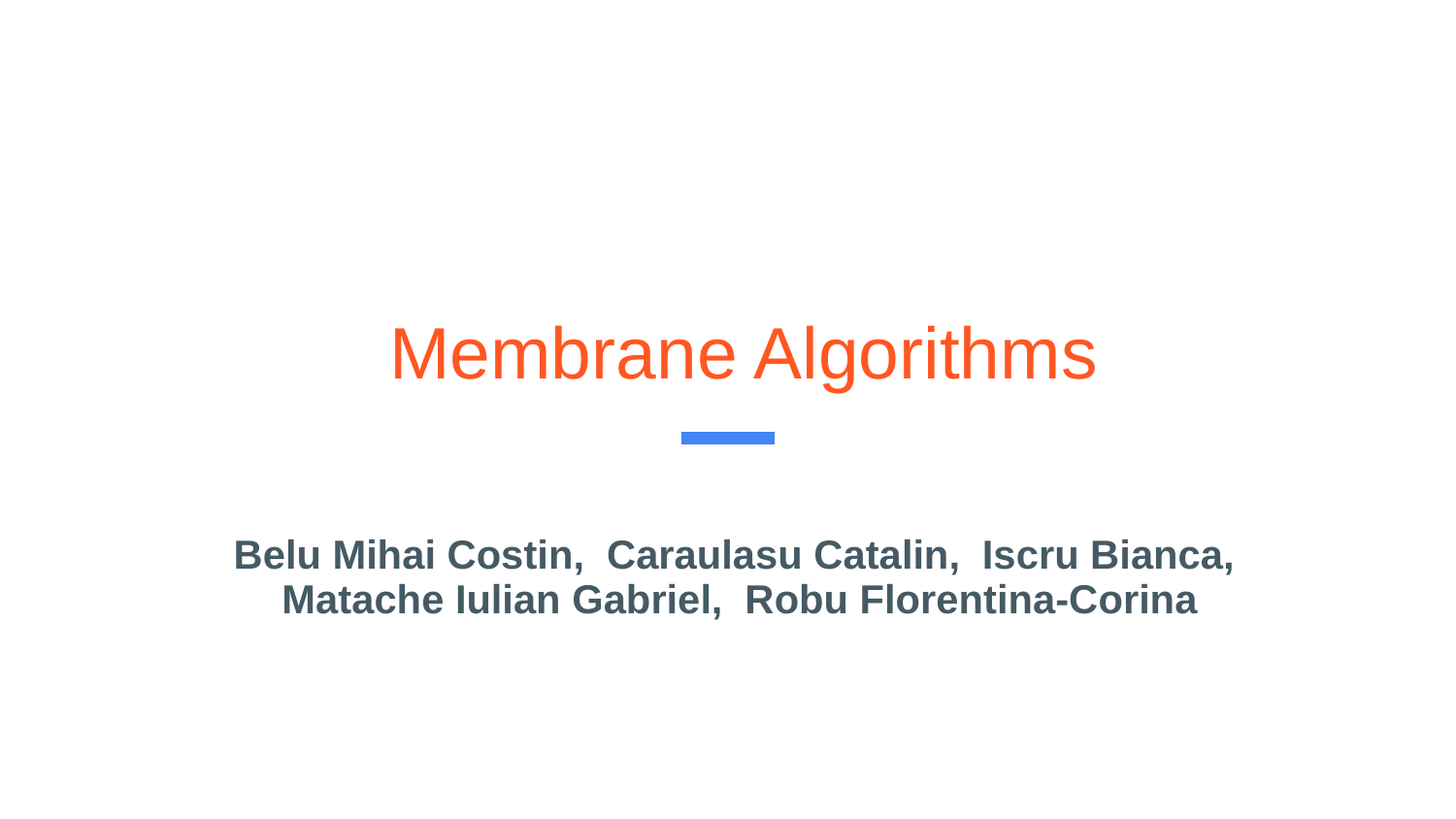

# Membrane Algorithms
Belu Mihai Costin,  Caraulasu Catalin,  Iscru Bianca,
Matache Iulian Gabriel,  Robu Florentina-Corina